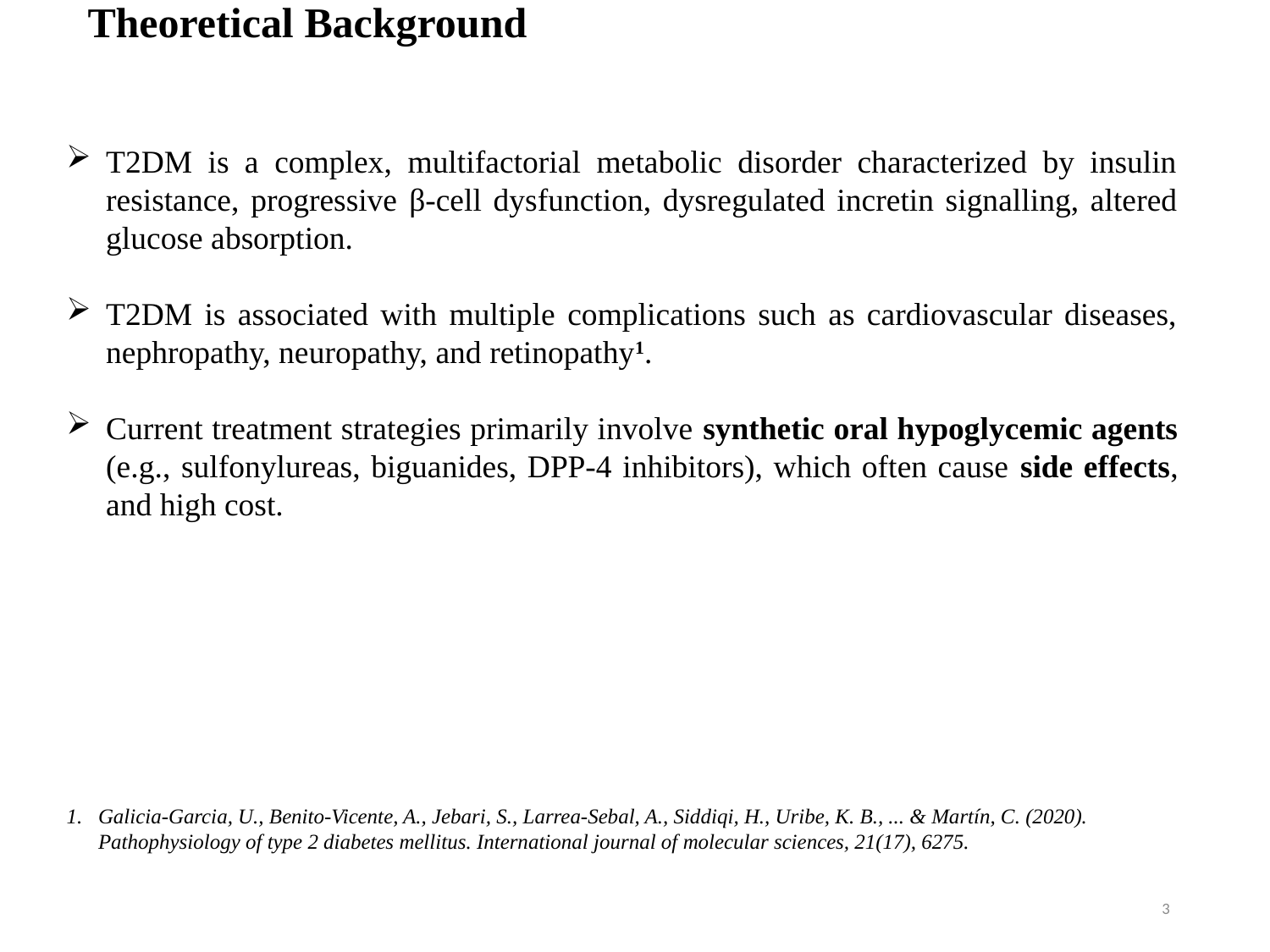

# Theoretical Background

T2DM is a complex, multifactorial metabolic disorder characterized by insulin resistance, progressive β-cell dysfunction, dysregulated incretin signalling, altered glucose absorption.

T2DM is associated with multiple complications such as cardiovascular diseases, nephropathy, neuropathy, and retinopathy1.

Current treatment strategies primarily involve synthetic oral hypoglycemic agents (e.g., sulfonylureas, biguanides, DPP-4 inhibitors), which often cause side effects, and high cost.

Galicia-Garcia, U., Benito-Vicente, A., Jebari, S., Larrea-Sebal, A., Siddiqi, H., Uribe, K. B., ... & Martín, C. (2020). Pathophysiology of type 2 diabetes mellitus. International journal of molecular sciences, 21(17), 6275.

3